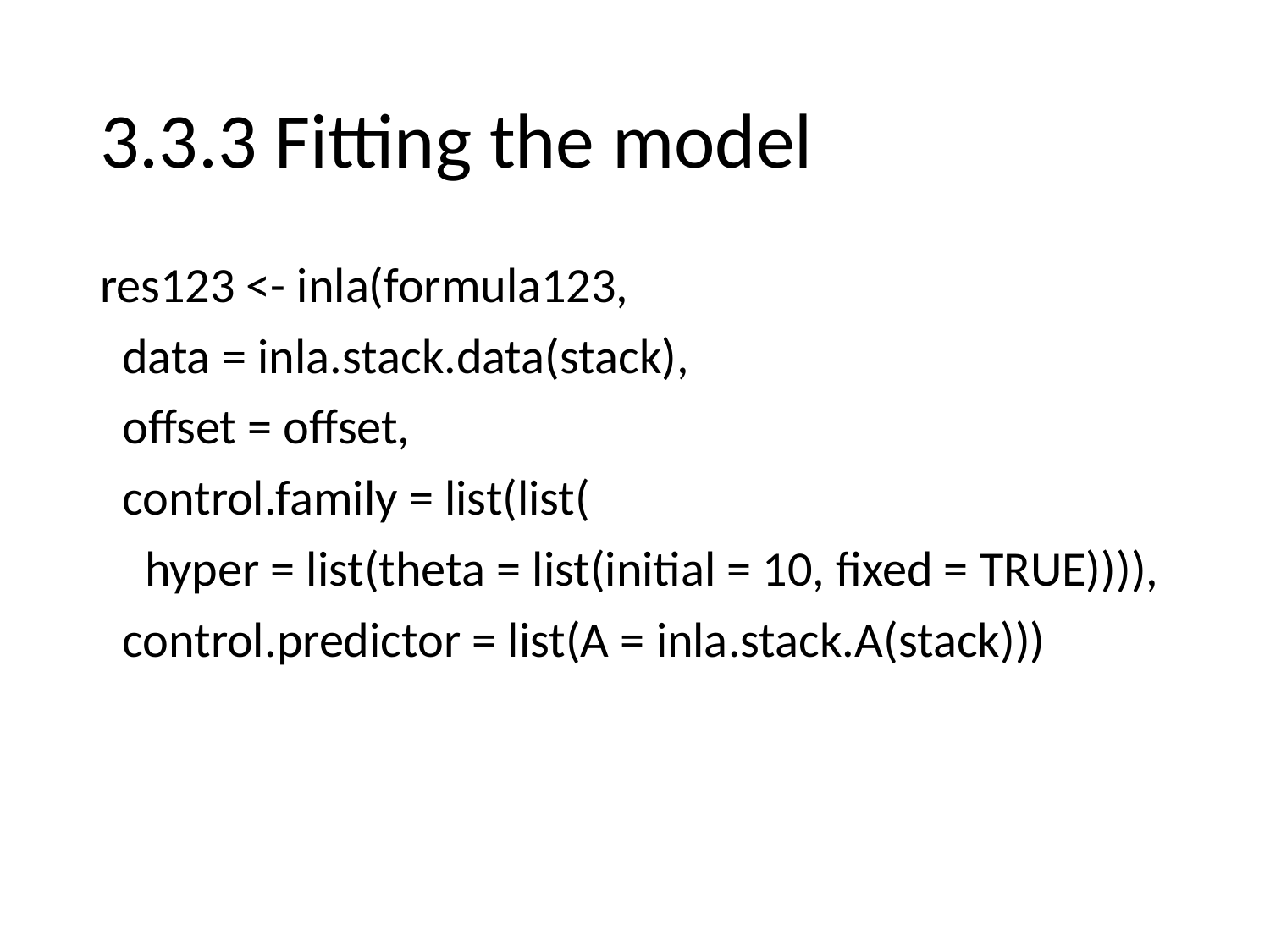

# 3.3.3 Fitting the model
res123 <- inla(formula123,
  data = inla.stack.data(stack),
  offset = offset,
  control.family = list(list(
    hyper = list(theta = list(initial = 10, fixed = TRUE)))),
  control.predictor = list(A = inla.stack.A(stack)))